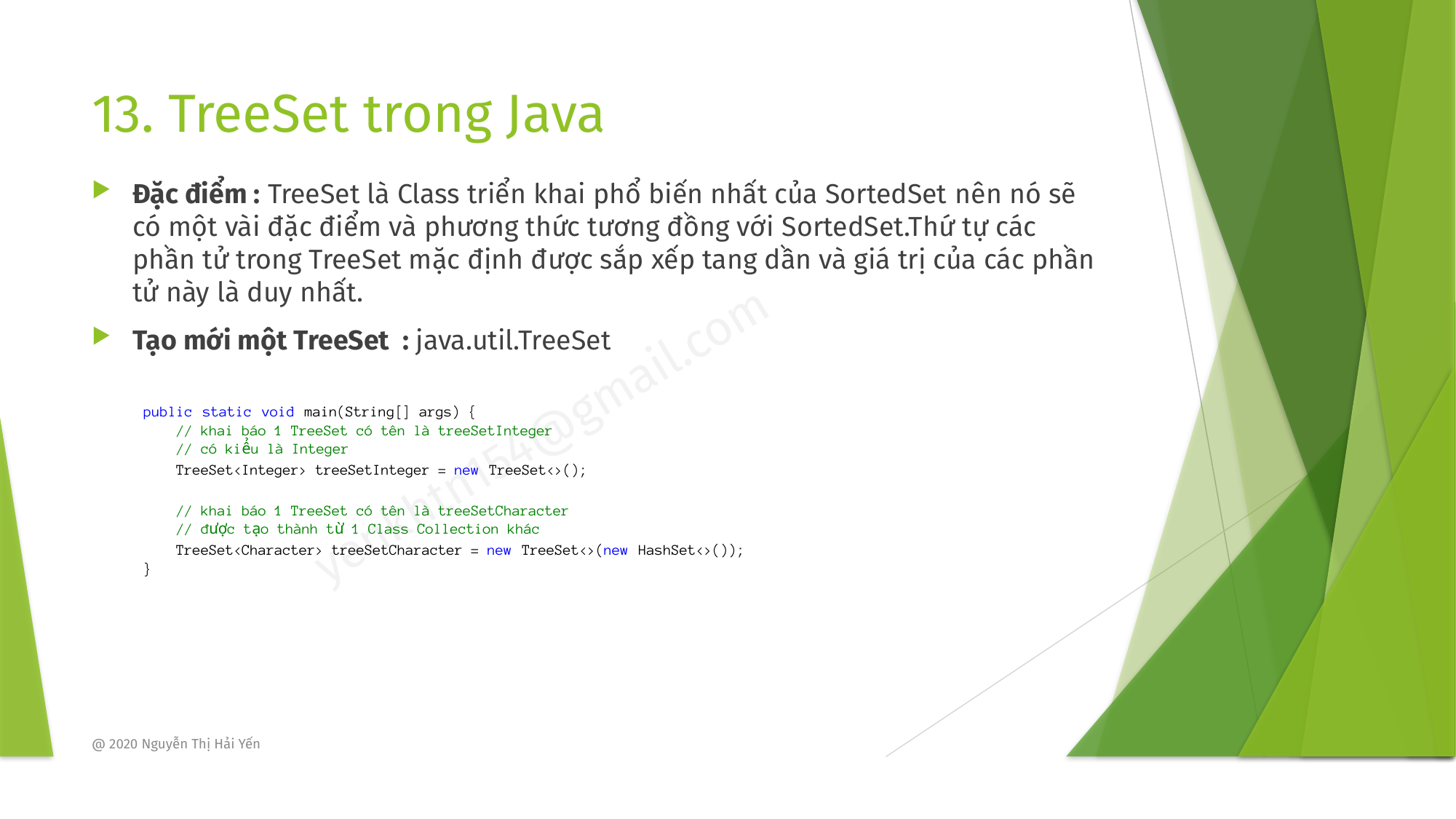

# 13. TreeSet trong Java
Đặc điểm : TreeSet là Class triển khai phổ biến nhất của SortedSet nên nó sẽ có một vài đặc điểm và phương thức tương đồng với SortedSet.Thứ tự các phần tử trong TreeSet mặc định được sắp xếp tang dần và giá trị của các phần tử này là duy nhất.
Tạo mới một TreeSet  : java.util.TreeSet

public static void main(String[] args) {
    // khai báo 1 TreeSet có tên là treeSetInteger
    // có kiểu là Integer
    TreeSet<Integer> treeSetInteger = new TreeSet<>();

    // khai báo 1 TreeSet có tên là treeSetCharacter
    // được tạo thành từ 1 Class Collection khác
    TreeSet<Character> treeSetCharacter = new TreeSet<>(new HashSet<>());
}
@ 2020 Nguyễn Thị Hải Yến